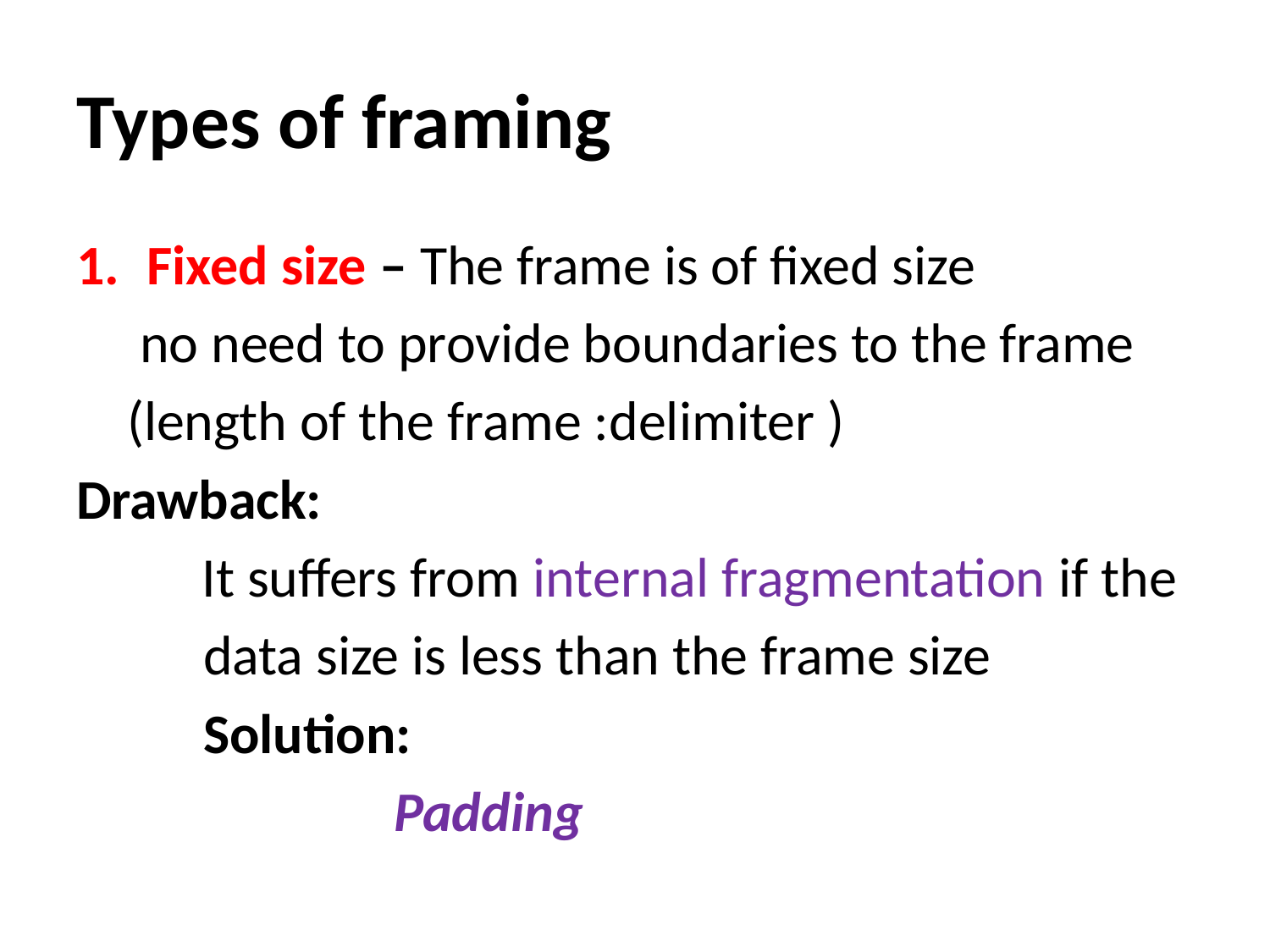

# Types of framing
Fixed size – The frame is of fixed size
     no need to provide boundaries to the frame
    (length of the frame :delimiter )
Drawback:
	It suffers from internal fragmentation if the
          data size is less than the frame size
          Solution:
                         Padding